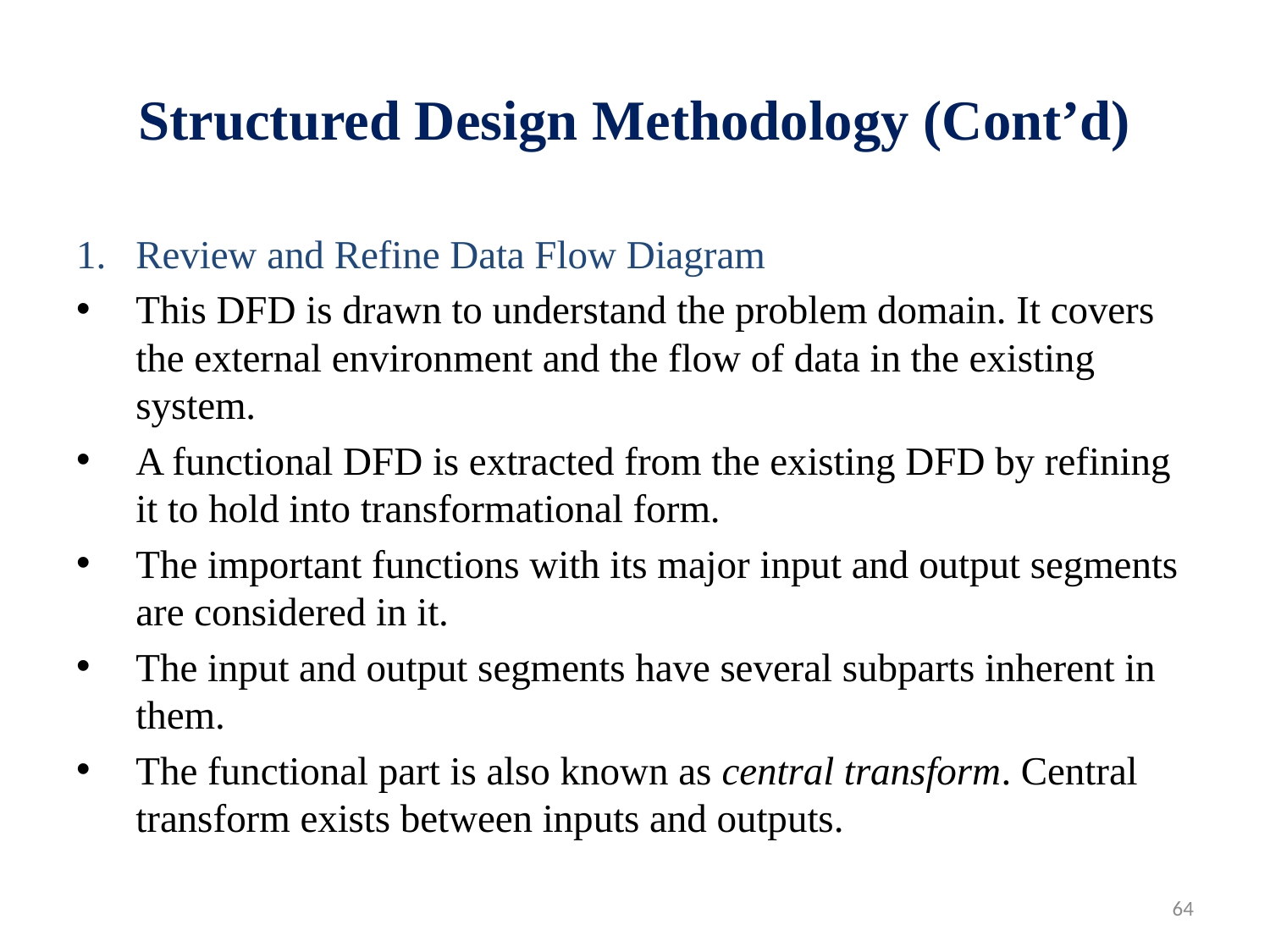

# Structured Design Methodology (Cont’d)
Review and Refine Data Flow Diagram
This DFD is drawn to understand the problem domain. It covers the external environment and the flow of data in the existing system.
A functional DFD is extracted from the existing DFD by refining it to hold into transformational form.
The important functions with its major input and output segments are considered in it.
The input and output segments have several subparts inherent in them.
The functional part is also known as central transform. Central transform exists between inputs and outputs.

64